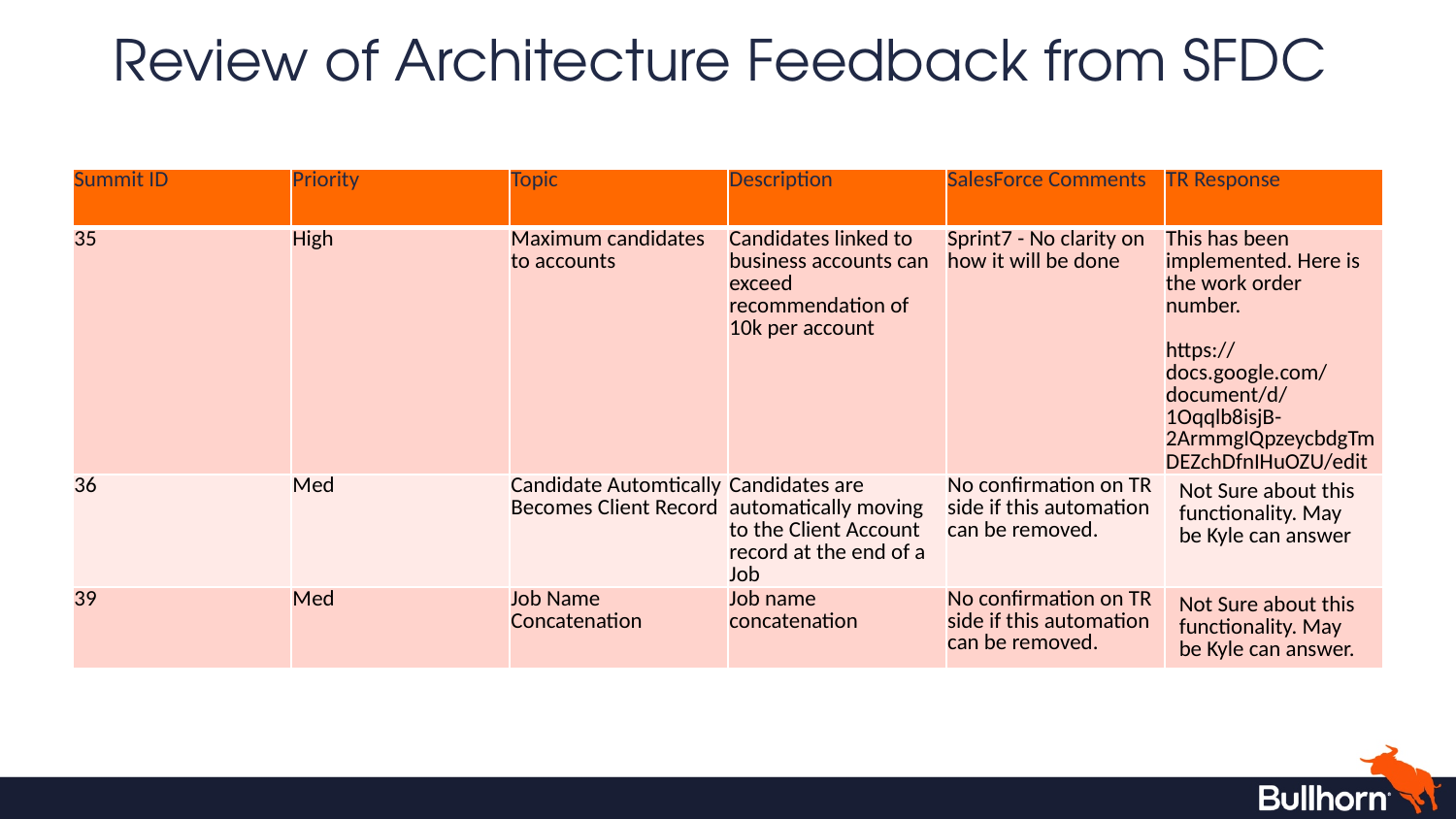

# Review of Architecture Feedback from SFDC
| Summit ID | Priority | Topic | Description | SalesForce Comments | TR Response |
| --- | --- | --- | --- | --- | --- |
| 35 | High | Maximum candidates to accounts | Candidates linked to business accounts can exceed recommendation of 10k per account | Sprint7 - No clarity on how it will be done | This has been implemented. Here is the work order number. https://docs.google.com/document/d/1Oqqlb8isjB-2ArmmgIQpzeycbdgTmDEZchDfnIHuOZU/edit |
| 36 | Med | Candidate Automtically Becomes Client Record | Candidates are automatically moving to the Client Account record at the end of a Job | No confirmation on TR side if this automation can be removed. | Not Sure about this functionality. May be Kyle can answer |
| 39 | Med | Job Name Concatenation | Job name concatenation | No confirmation on TR side if this automation can be removed. | Not Sure about this functionality. May be Kyle can answer. |